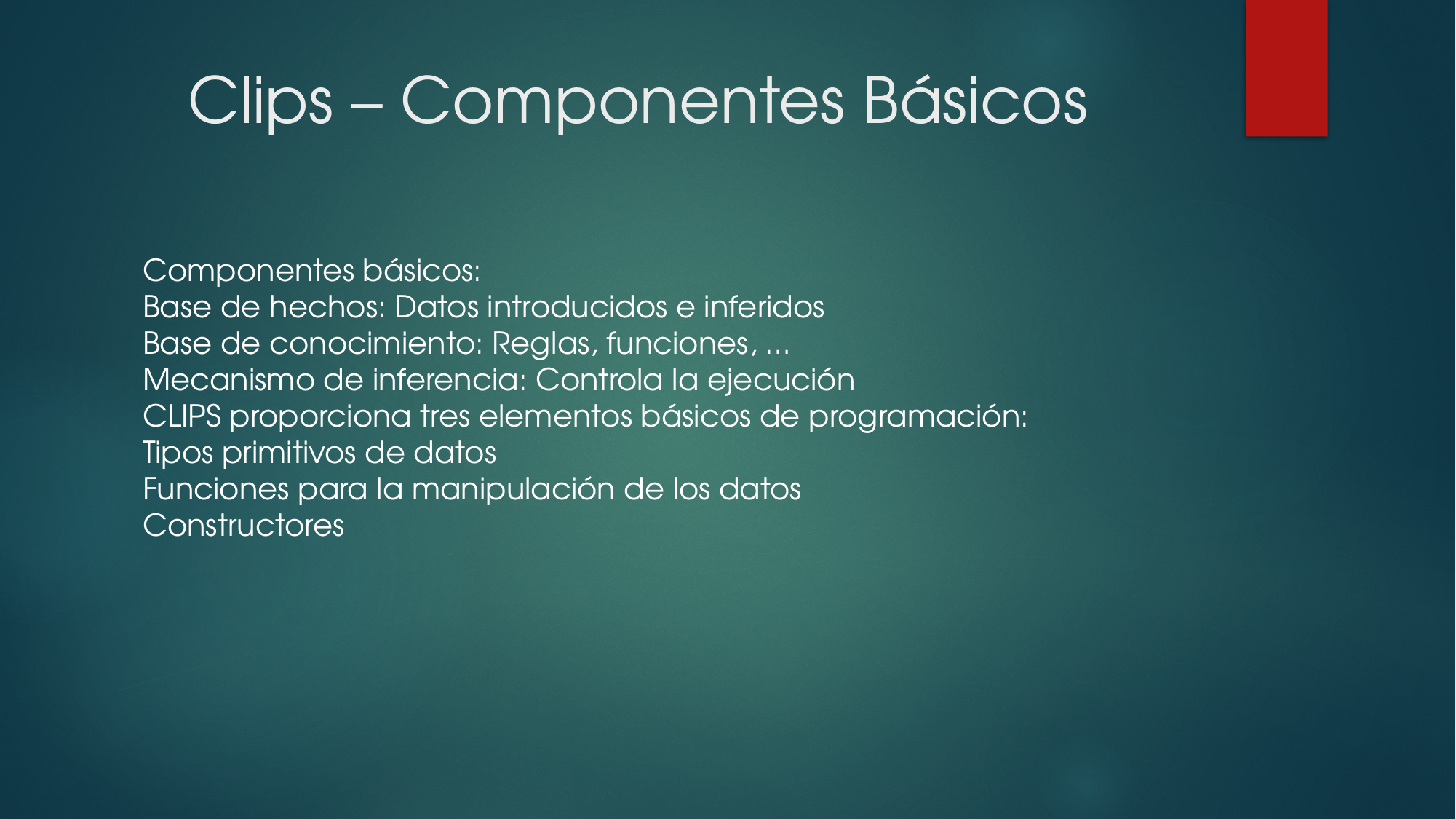

# Clips – Componentes Básicos
Componentes básicos:
Base de hechos: Datos introducidos e inferidos
Base de conocimiento: Reglas, funciones, …
Mecanismo de inferencia: Controla la ejecución
CLIPS proporciona tres elementos básicos de programación:
Tipos primitivos de datos
Funciones para la manipulación de los datos
Constructores